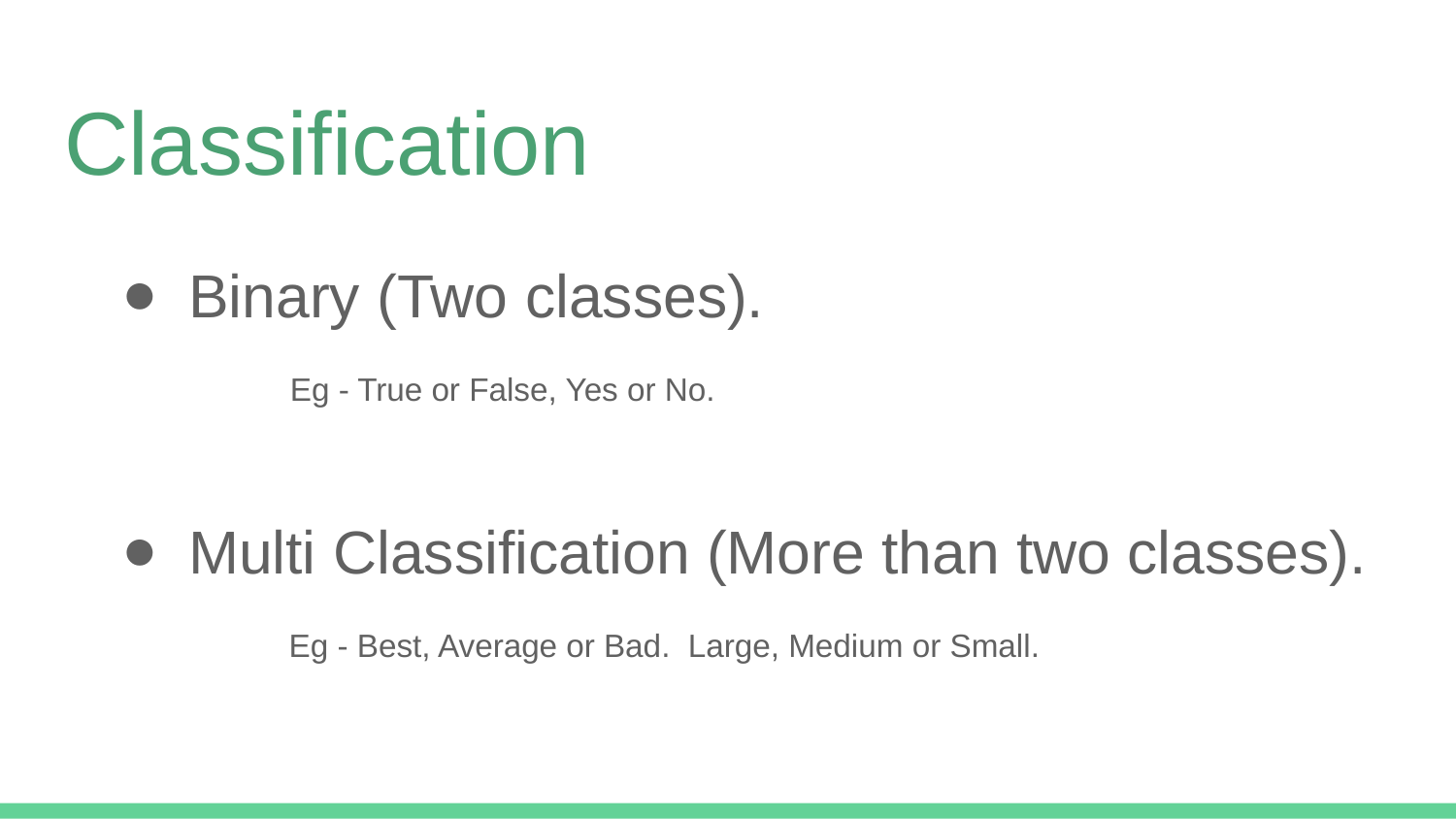

# Classification
Binary (Two classes).
       Eg - True or False, Yes or No.

Multi Classification (More than two classes).
      Eg - Best, Average or Bad.  Large, Medium or Small.